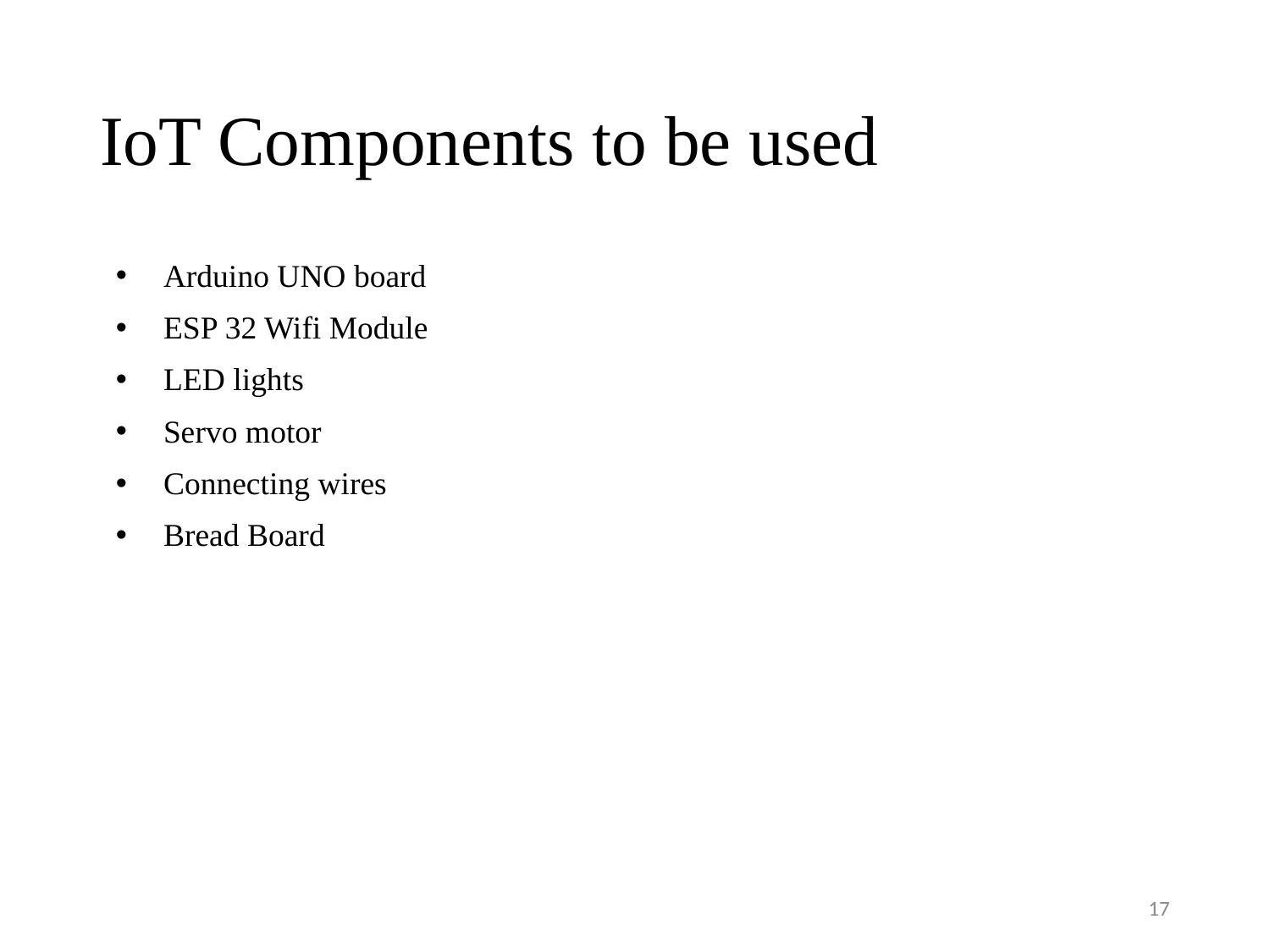

# IoT Components to be used
Arduino UNO board
ESP 32 Wifi Module
LED lights
Servo motor
Connecting wires
Bread Board
17